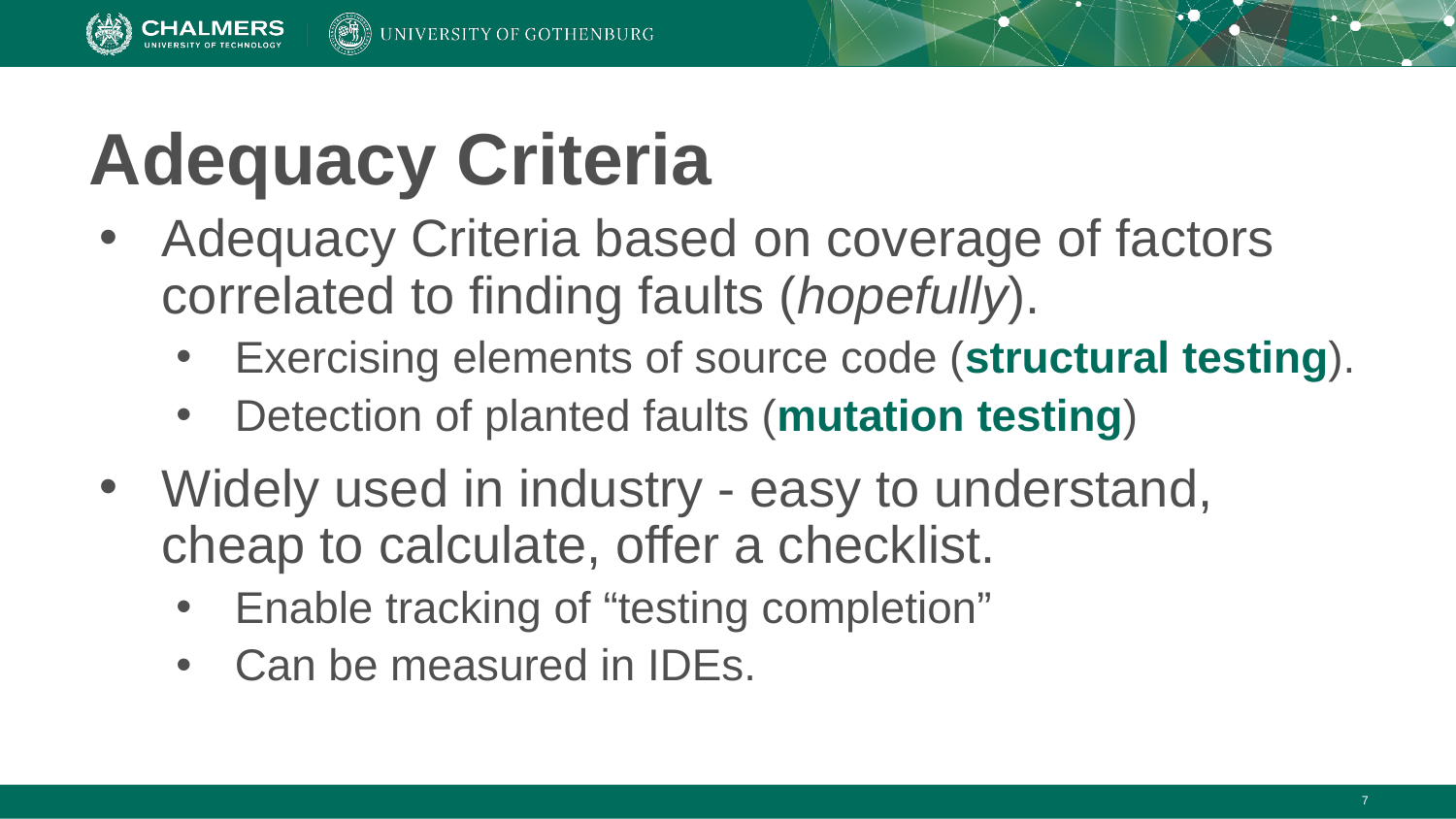

# Adequacy Criteria
Adequacy Criteria based on coverage of factors correlated to finding faults (hopefully).
Exercising elements of source code (structural testing).
Detection of planted faults (mutation testing)
Widely used in industry - easy to understand, cheap to calculate, offer a checklist.
Enable tracking of “testing completion”
Can be measured in IDEs.

7